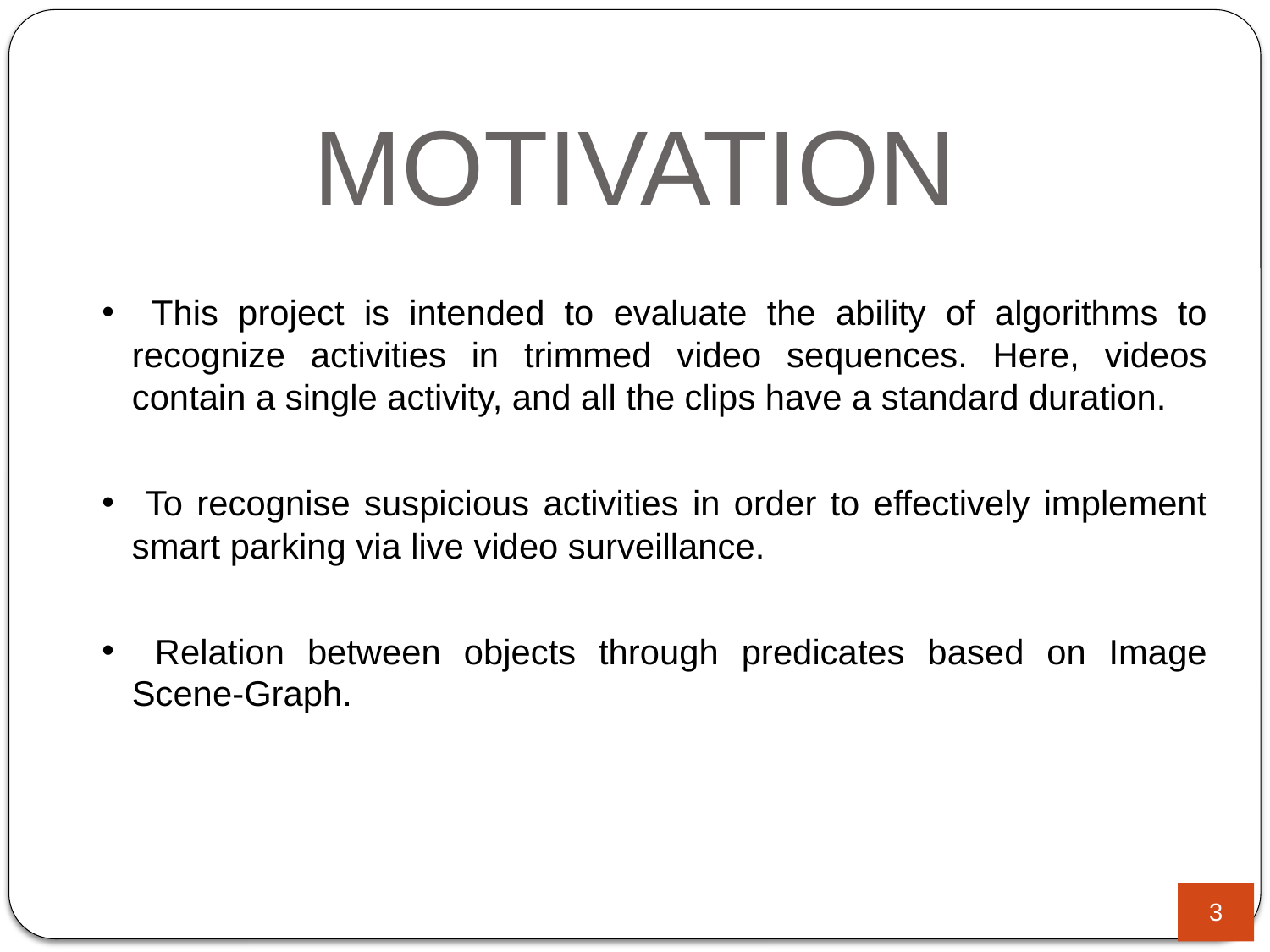

# MOTIVATION
 This project is intended to evaluate the ability of algorithms to recognize activities in trimmed video sequences. Here, videos contain a single activity, and all the clips have a standard duration.

 To recognise suspicious activities in order to effectively implement smart parking via live video surveillance.

 Relation between objects through predicates based on Image Scene-Graph.

3